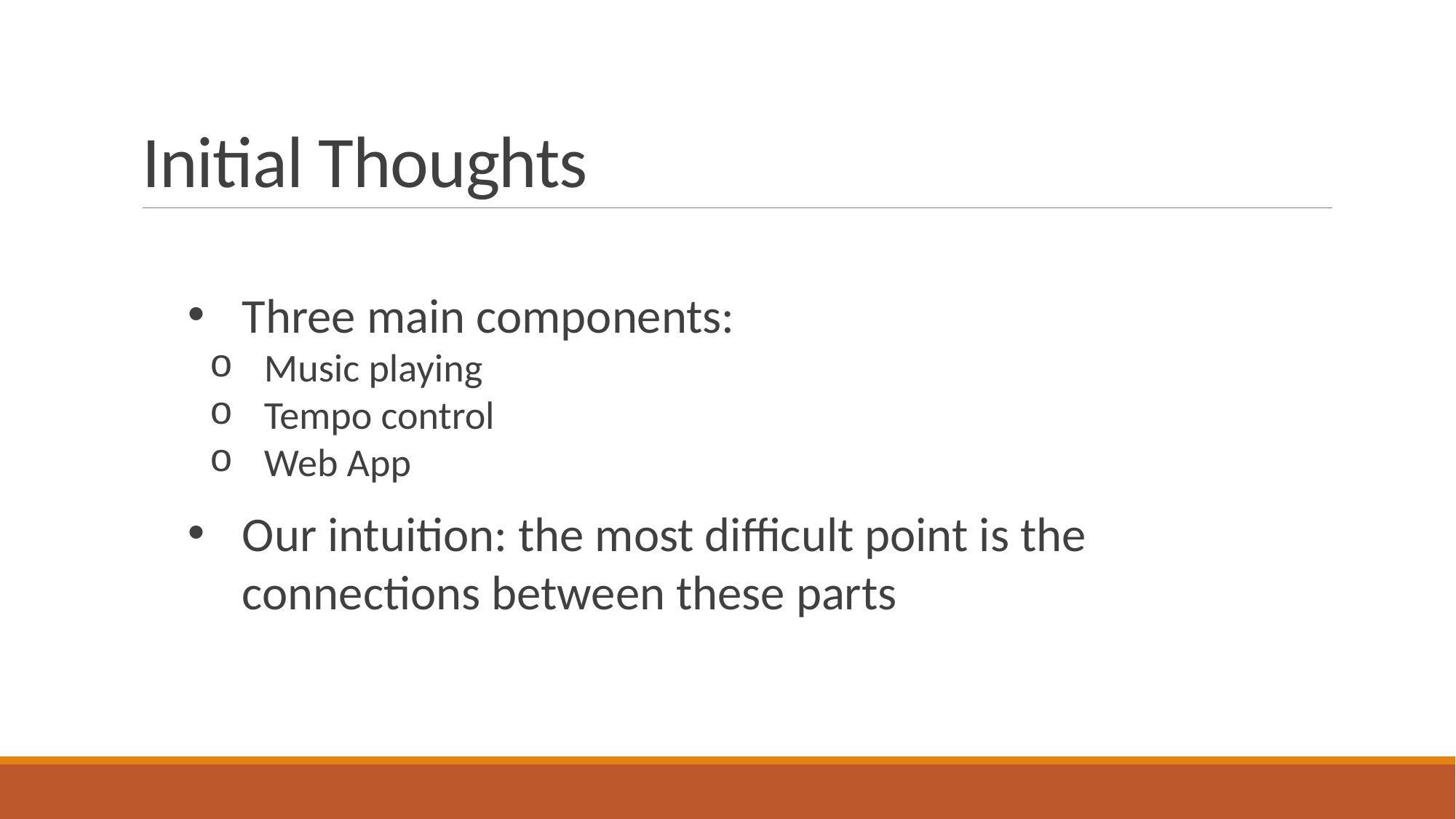

# Initial Thoughts
Three main components:
Music playing
Tempo control
Web App
Our intuition: the most difficult point is the connections between these parts